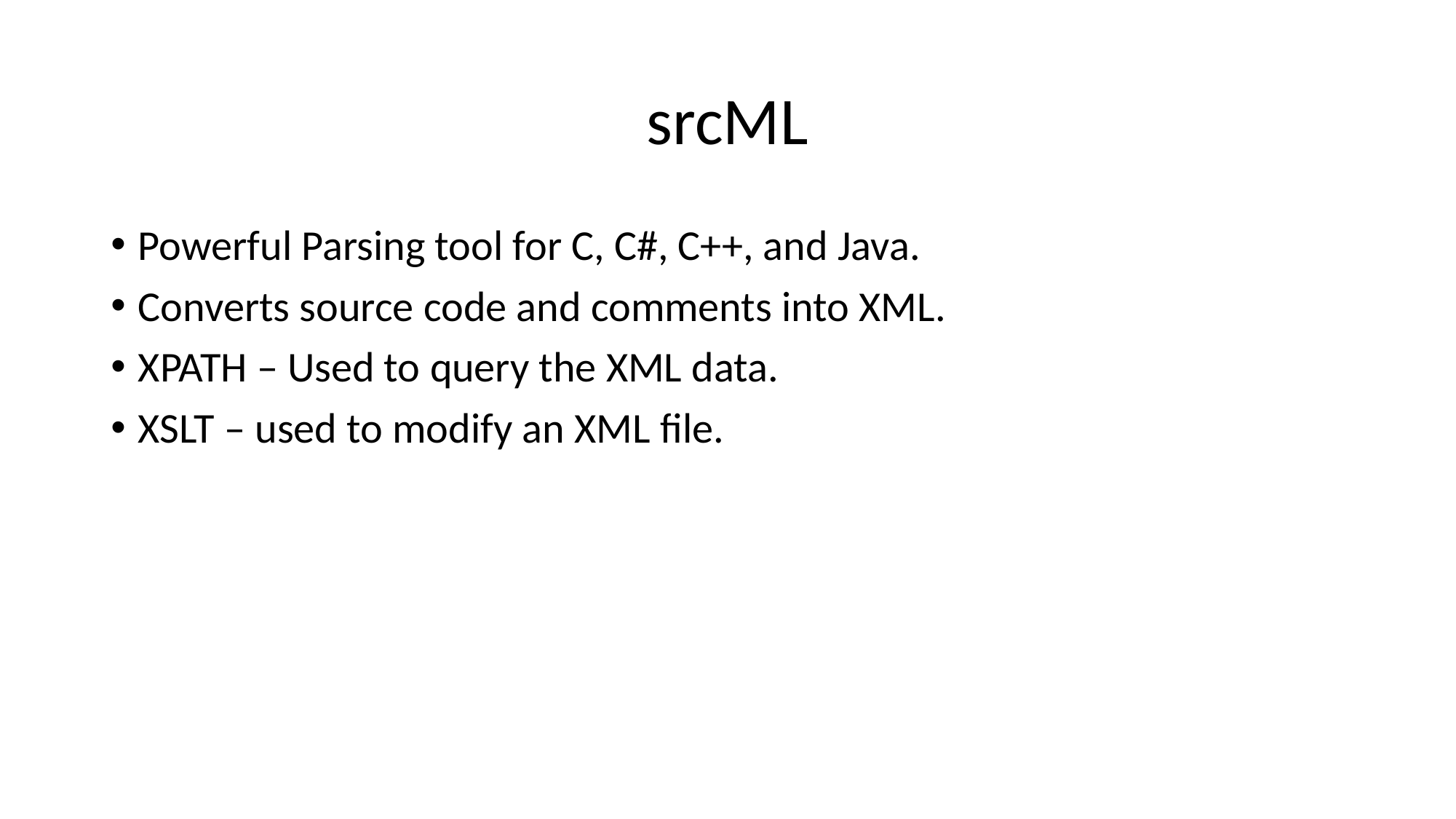

# srcML
Powerful Parsing tool for C, C#, C++, and Java.
Converts source code and comments into XML.
XPATH – Used to query the XML data.
XSLT – used to modify an XML file.